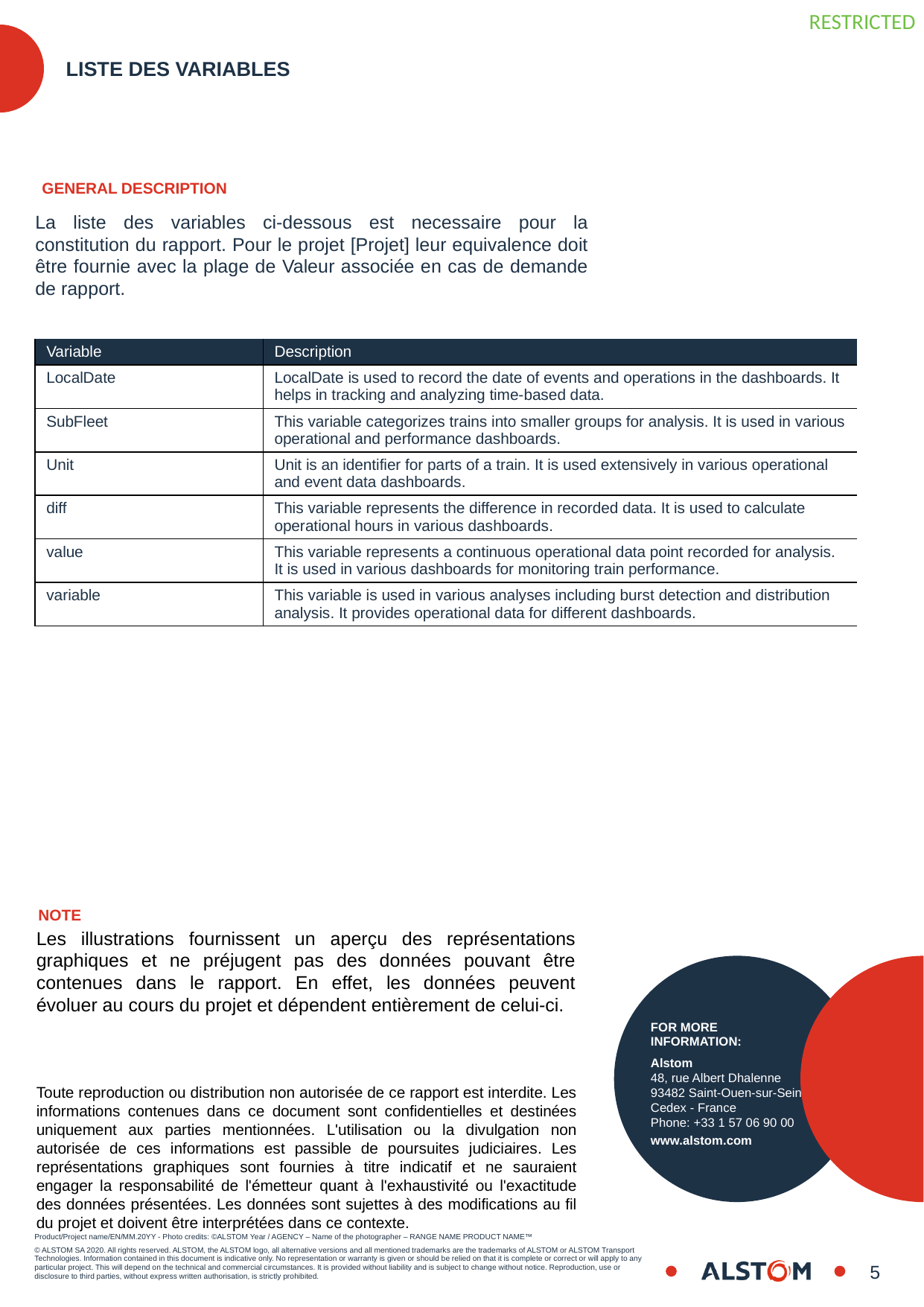

# Liste des variables
GENERAL DESCRIPTION
La liste des variables ci-dessous est necessaire pour la constitution du rapport. Pour le projet [Projet] leur equivalence doit être fournie avec la plage de Valeur associée en cas de demande de rapport.
| Variable | Description |
| --- | --- |
| LocalDate | LocalDate is used to record the date of events and operations in the dashboards. It helps in tracking and analyzing time-based data. |
| SubFleet | This variable categorizes trains into smaller groups for analysis. It is used in various operational and performance dashboards. |
| Unit | Unit is an identifier for parts of a train. It is used extensively in various operational and event data dashboards. |
| diff | This variable represents the difference in recorded data. It is used to calculate operational hours in various dashboards. |
| value | This variable represents a continuous operational data point recorded for analysis. It is used in various dashboards for monitoring train performance. |
| variable | This variable is used in various analyses including burst detection and distribution analysis. It provides operational data for different dashboards. |
NOTE
Les illustrations fournissent un aperçu des représentations graphiques et ne préjugent pas des données pouvant être contenues dans le rapport. En effet, les données peuvent évoluer au cours du projet et dépendent entièrement de celui-ci.

Toute reproduction ou distribution non autorisée de ce rapport est interdite. Les informations contenues dans ce document sont confidentielles et destinées uniquement aux parties mentionnées. L'utilisation ou la divulgation non autorisée de ces informations est passible de poursuites judiciaires. Les représentations graphiques sont fournies à titre indicatif et ne sauraient engager la responsabilité de l'émetteur quant à l'exhaustivité ou l'exactitude des données présentées. Les données sont sujettes à des modifications au fil du projet et doivent être interprétées dans ce contexte.
5
8/30/2024